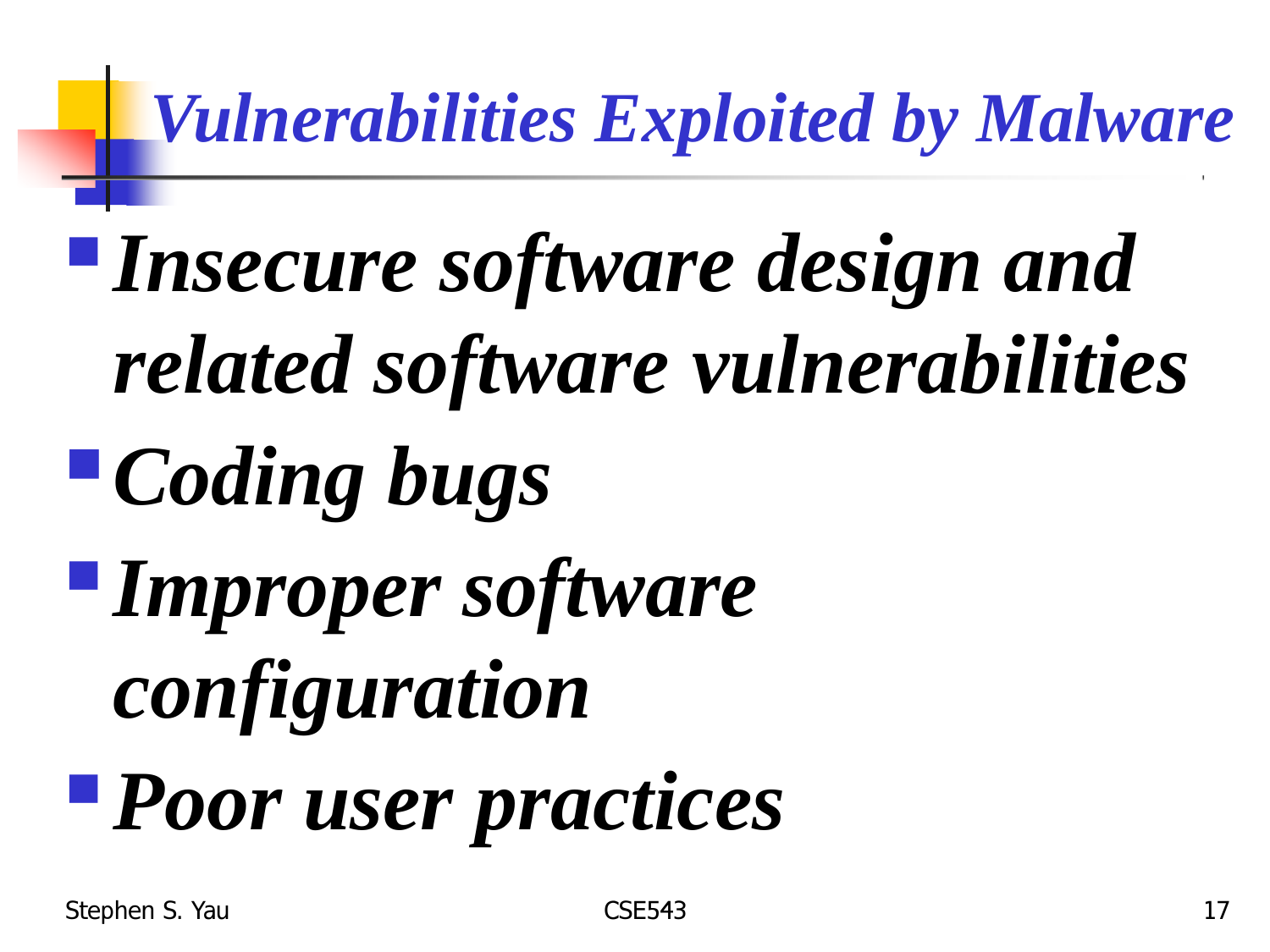

# Vulnerabilities Exploited by Malware
Insecure software design and related software vulnerabilities
Coding bugs
Improper software configuration
Poor user practices
Stephen S. Yau
CSE543
17